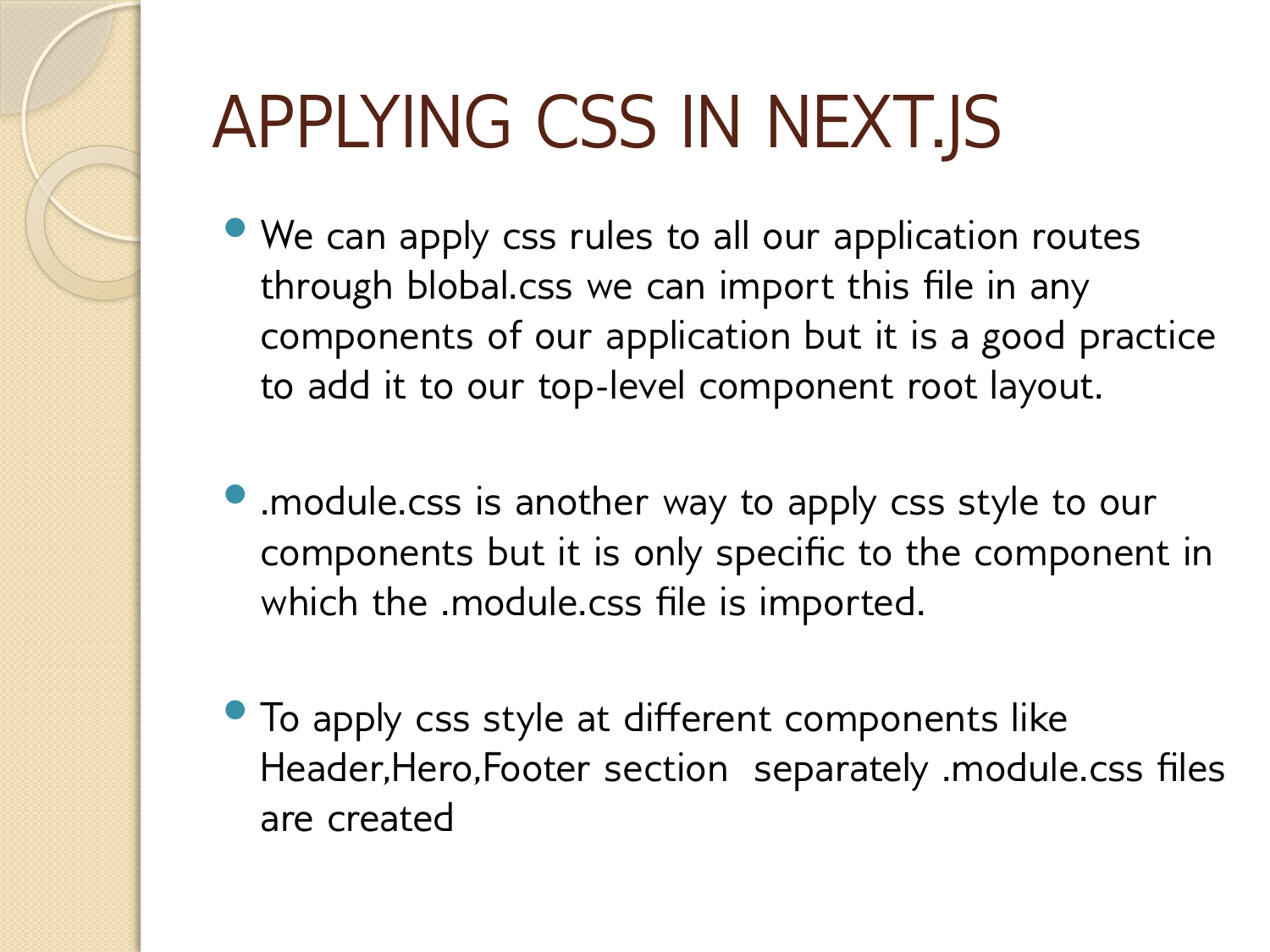

# APPLYING CSS IN NEXT.JS
We can apply css rules to all our application routes through blobal.css we can import this file in any components of our application but it is a good practice to add it to our top-level component root layout.

.module.css is another way to apply css style to our components but it is only specific to the component in which the .module.css file is imported.

To apply css style at different components like Header,Hero,Footer section  separately .module.css files are created